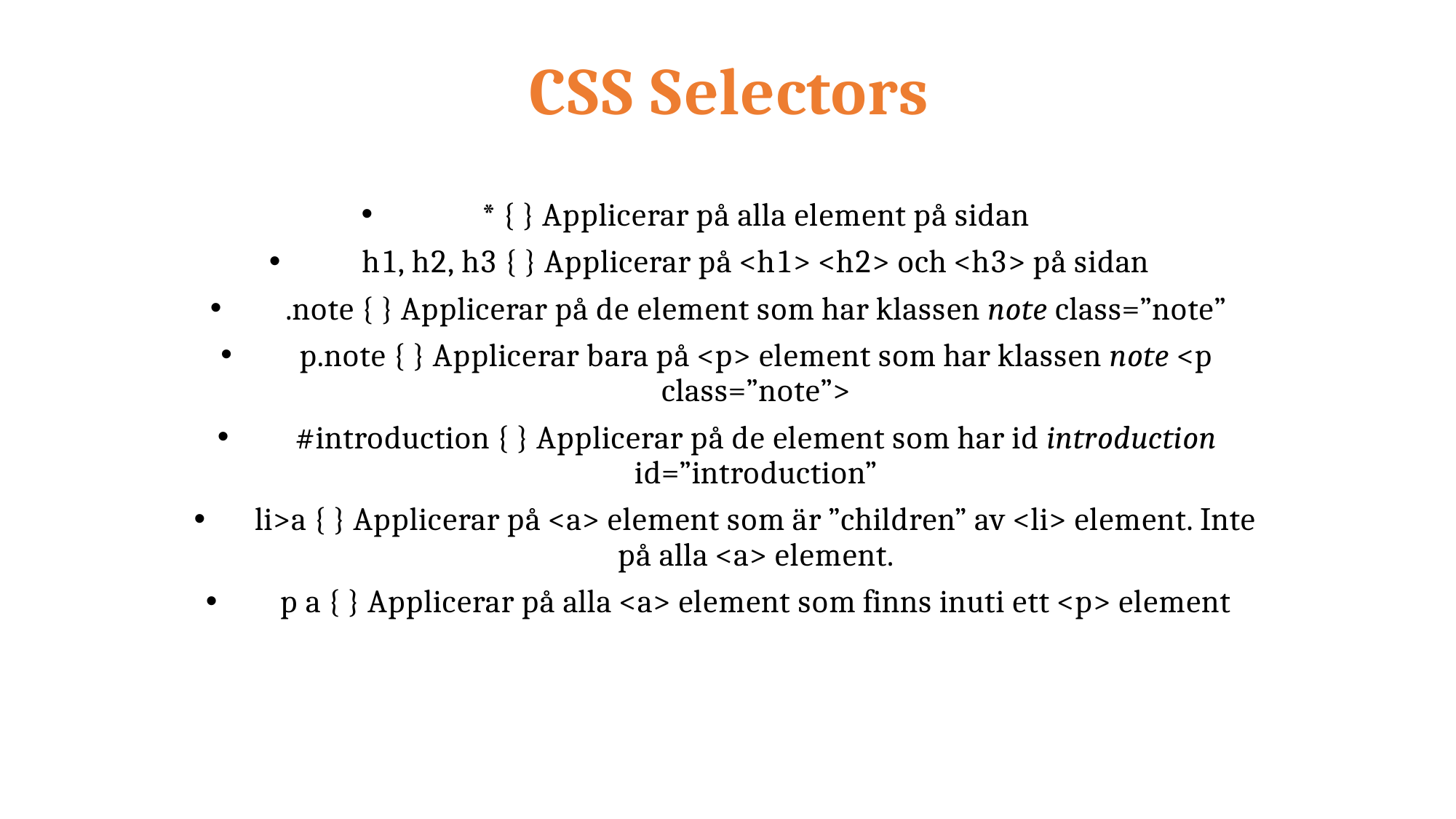

# CSS Selectors
* { } Applicerar på alla element på sidan
h1, h2, h3 { } Applicerar på <h1> <h2> och <h3> på sidan
.note { } Applicerar på de element som har klassen note class=”note”
p.note { } Applicerar bara på <p> element som har klassen note <p class=”note”>
#introduction { } Applicerar på de element som har id introduction id=”introduction”
li>a { } Applicerar på <a> element som är ”children” av <li> element. Inte på alla <a> element.
p a { } Applicerar på alla <a> element som finns inuti ett <p> element